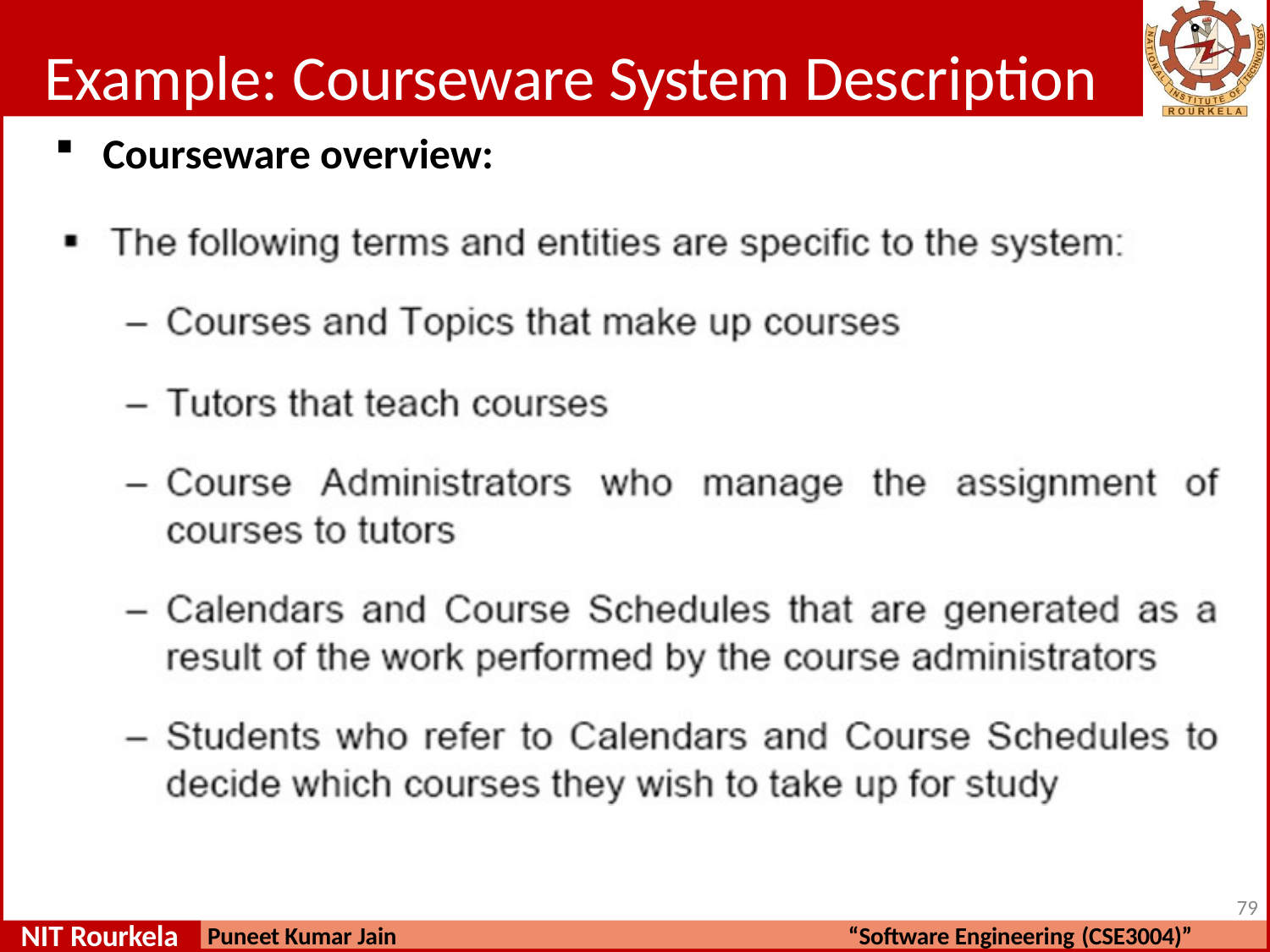

# Example: Courseware System Description
Courseware overview:

79
NIT Rourkela
Puneet Kumar Jain
“Software Engineering (CSE3004)”